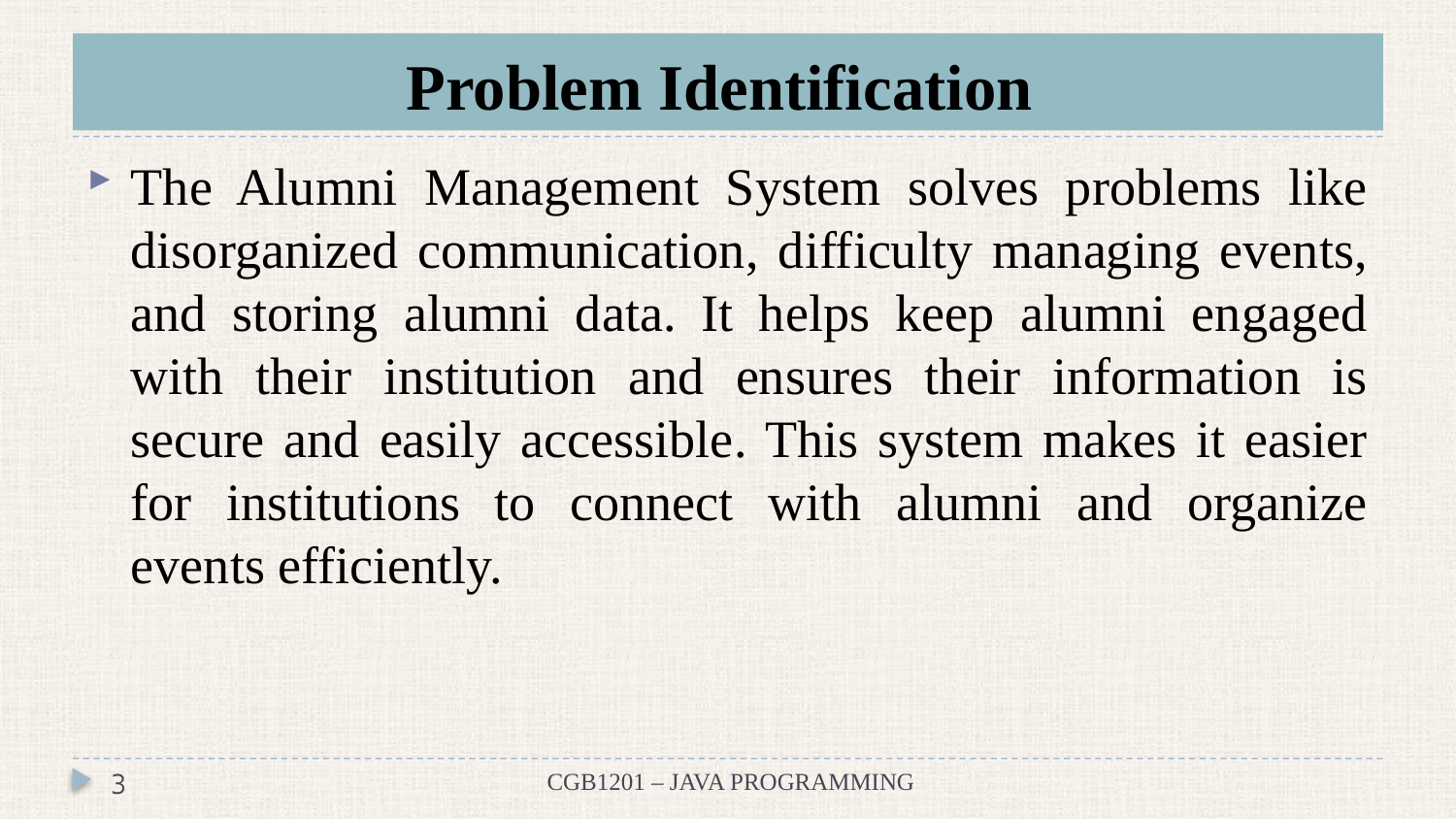

# Problem Identification
The Alumni Management System solves problems like disorganized communication, difficulty managing events, and storing alumni data. It helps keep alumni engaged with their institution and ensures their information is secure and easily accessible. This system makes it easier for institutions to connect with alumni and organize events efficiently.
3
CGB1201 – JAVA PROGRAMMING